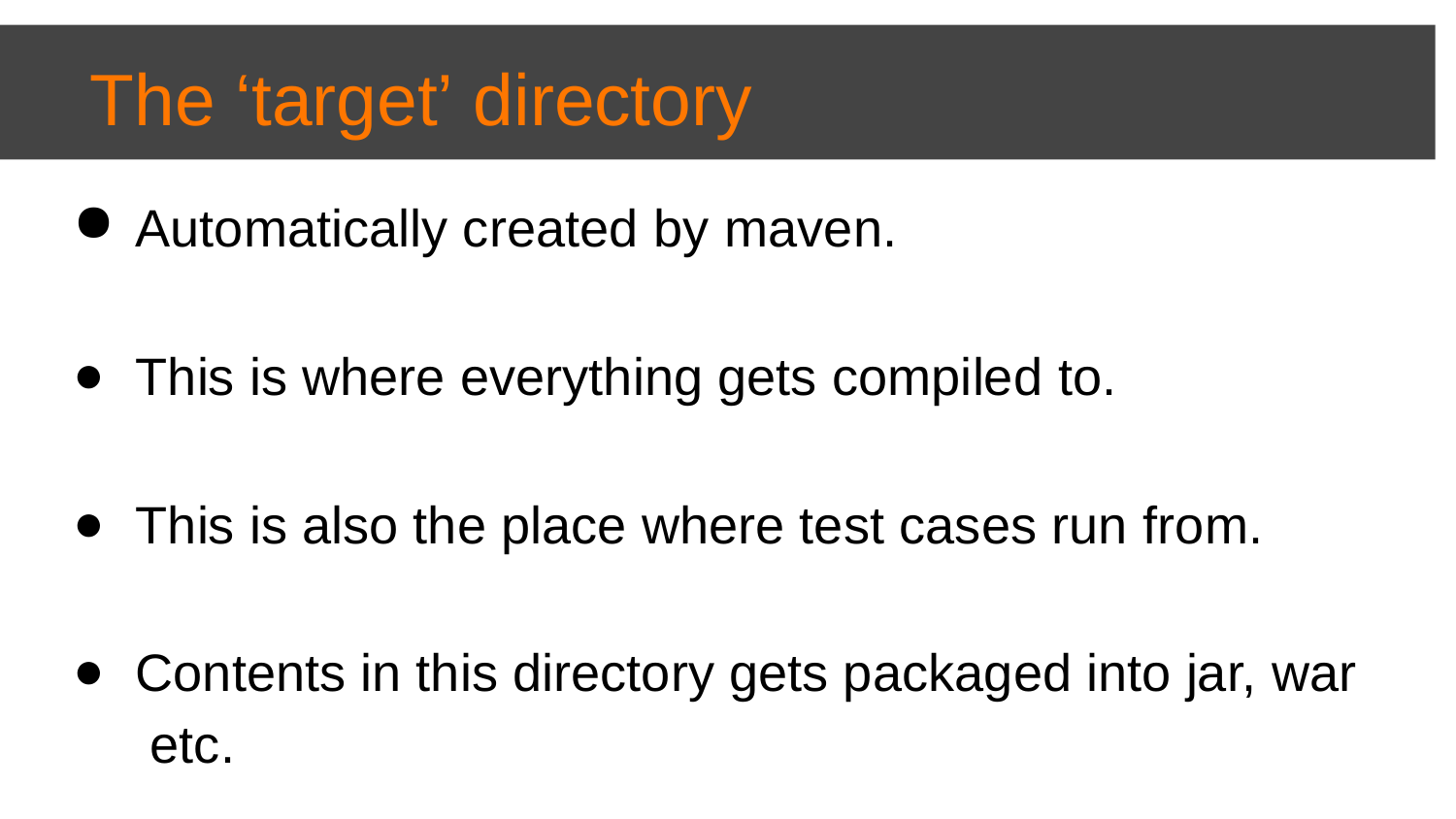

# The ‘target’ directory
Automatically created by maven.

This is where everything gets compiled to.

This is also the place where test cases run from.

Contents in this directory gets packaged into jar, war  etc.